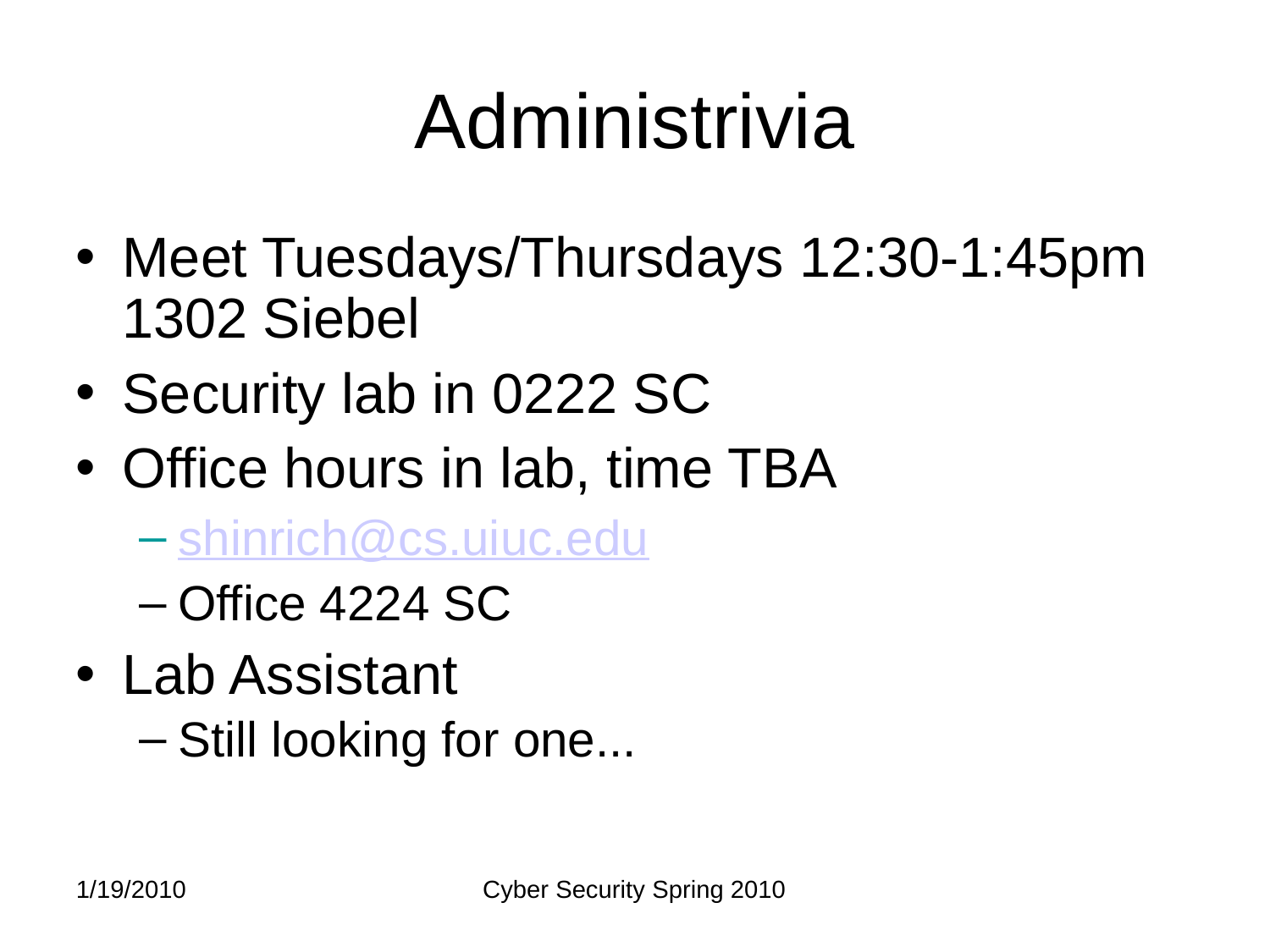

# Administrivia
Meet Tuesdays/Thursdays 12:30-1:45pm 1302 Siebel
Security lab in 0222 SC
Office hours in lab, time TBA
shinrich@cs.uiuc.edu
Office 4224 SC
Lab Assistant
Still looking for one...
1/19/2010
Cyber Security Spring 2010